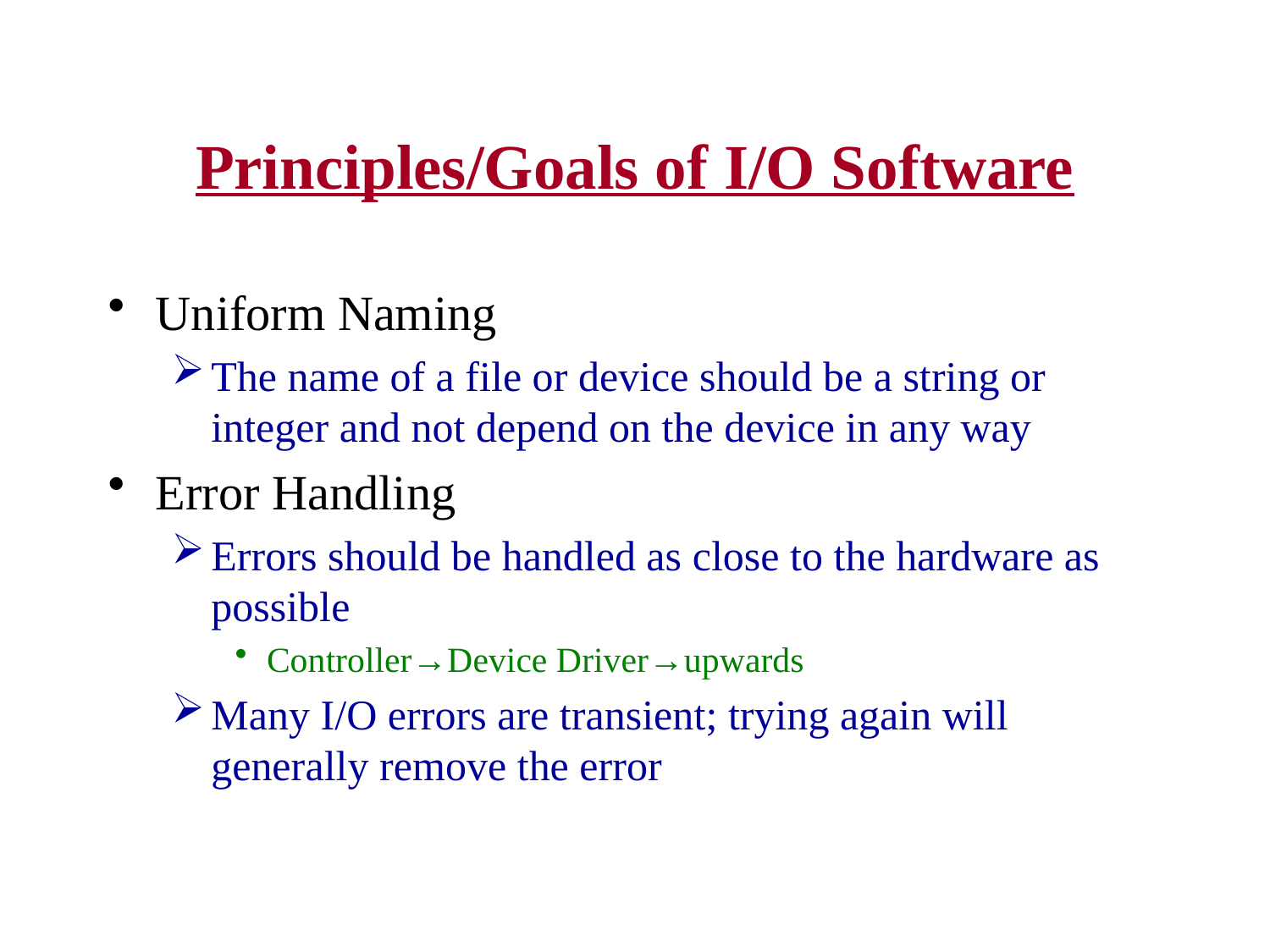

# Principles/Goals of I/O Software
Uniform Naming
The name of a file or device should be a string or integer and not depend on the device in any way
Error Handling
Errors should be handled as close to the hardware as possible
Controller→Device Driver→upwards
Many I/O errors are transient; trying again will generally remove the error